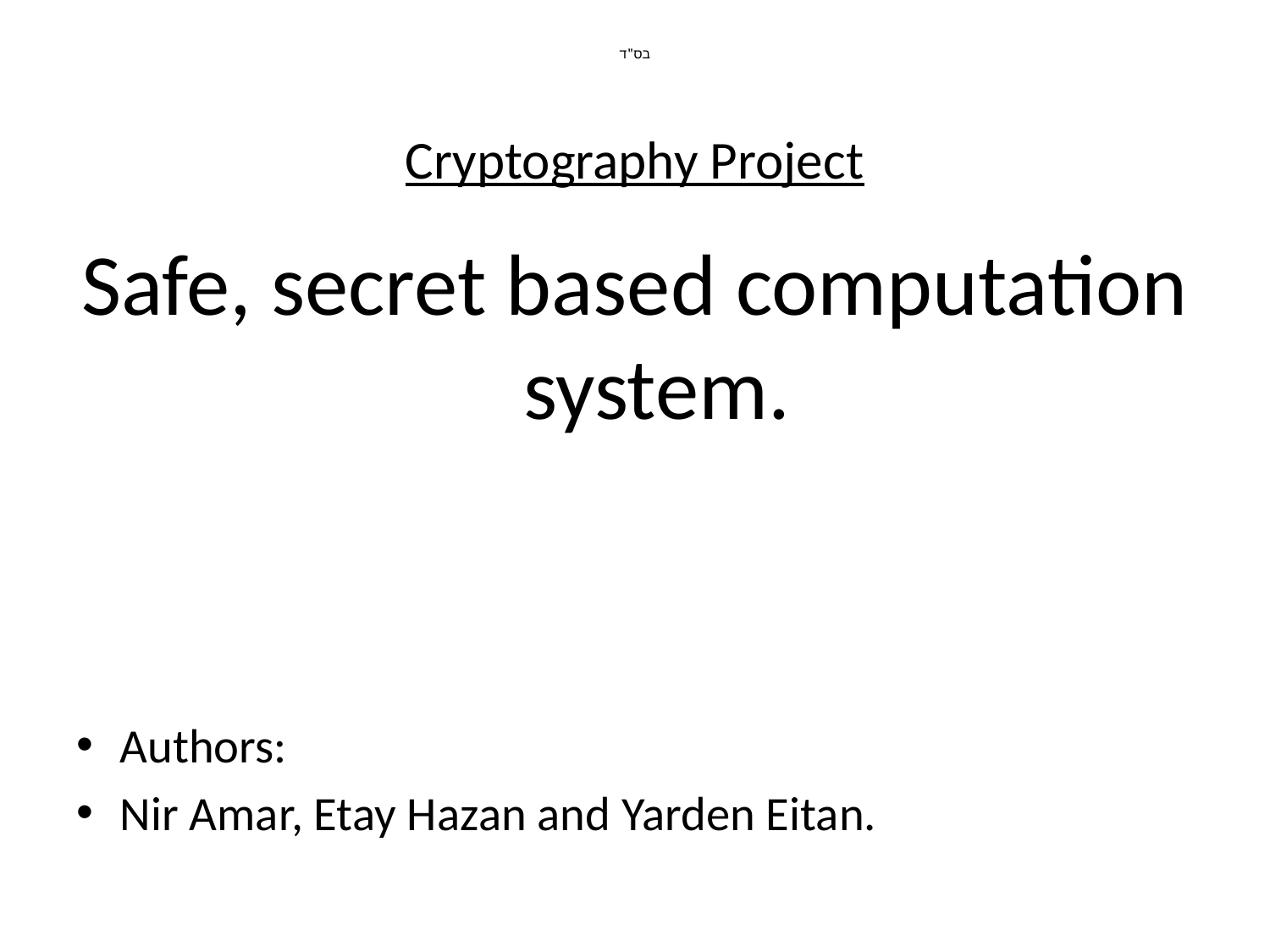

# בס"ד Cryptography Project
Safe, secret based computation system.

Authors:
Nir Amar, Etay Hazan and Yarden Eitan.